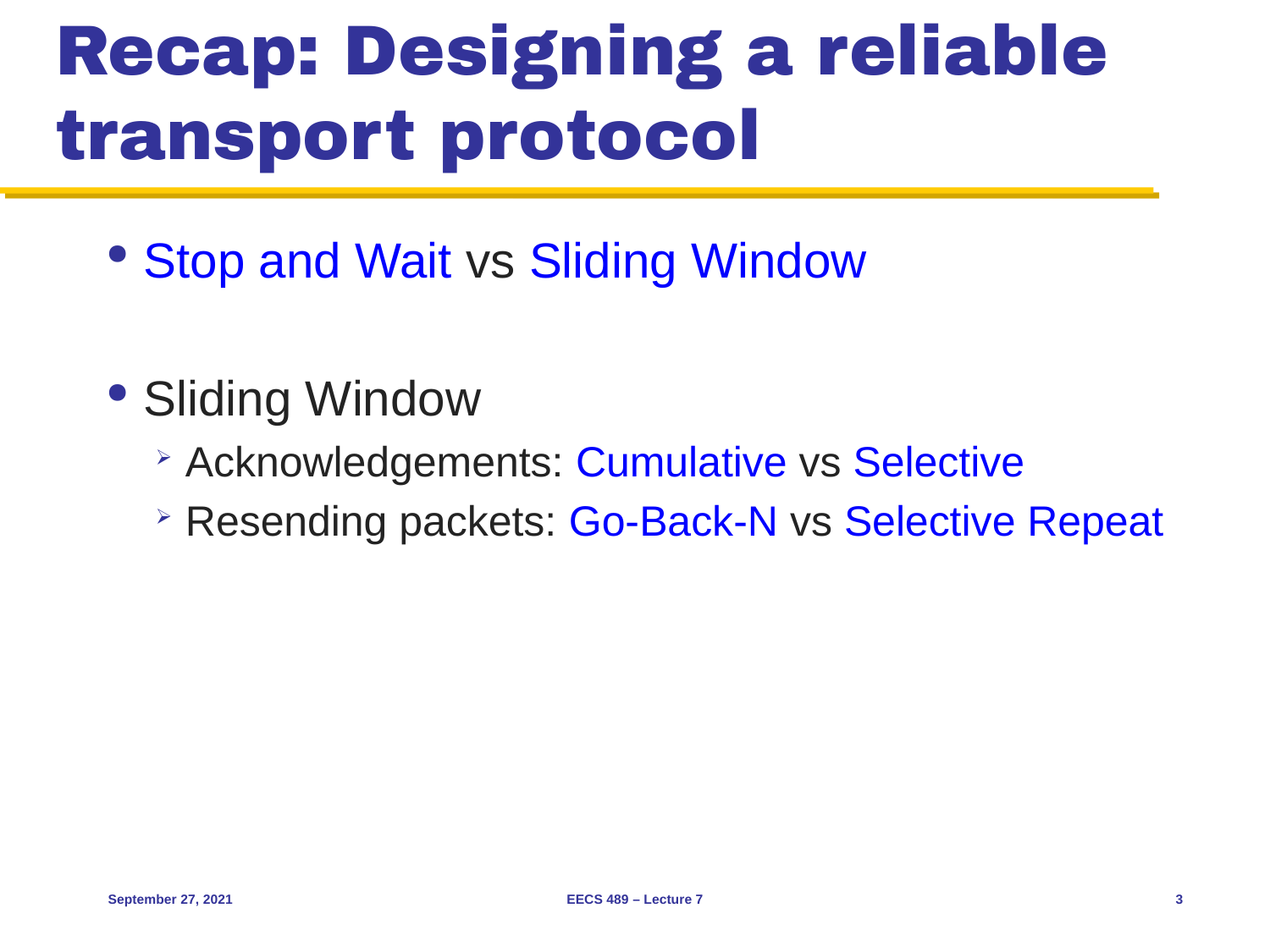

# Recap: Designing a reliable transport protocol
Stop and Wait vs Sliding Window

Sliding Window
Acknowledgements: Cumulative vs Selective
Resending packets: Go-Back-N vs Selective Repeat
September 27, 2021
EECS 489 – Lecture 7
3